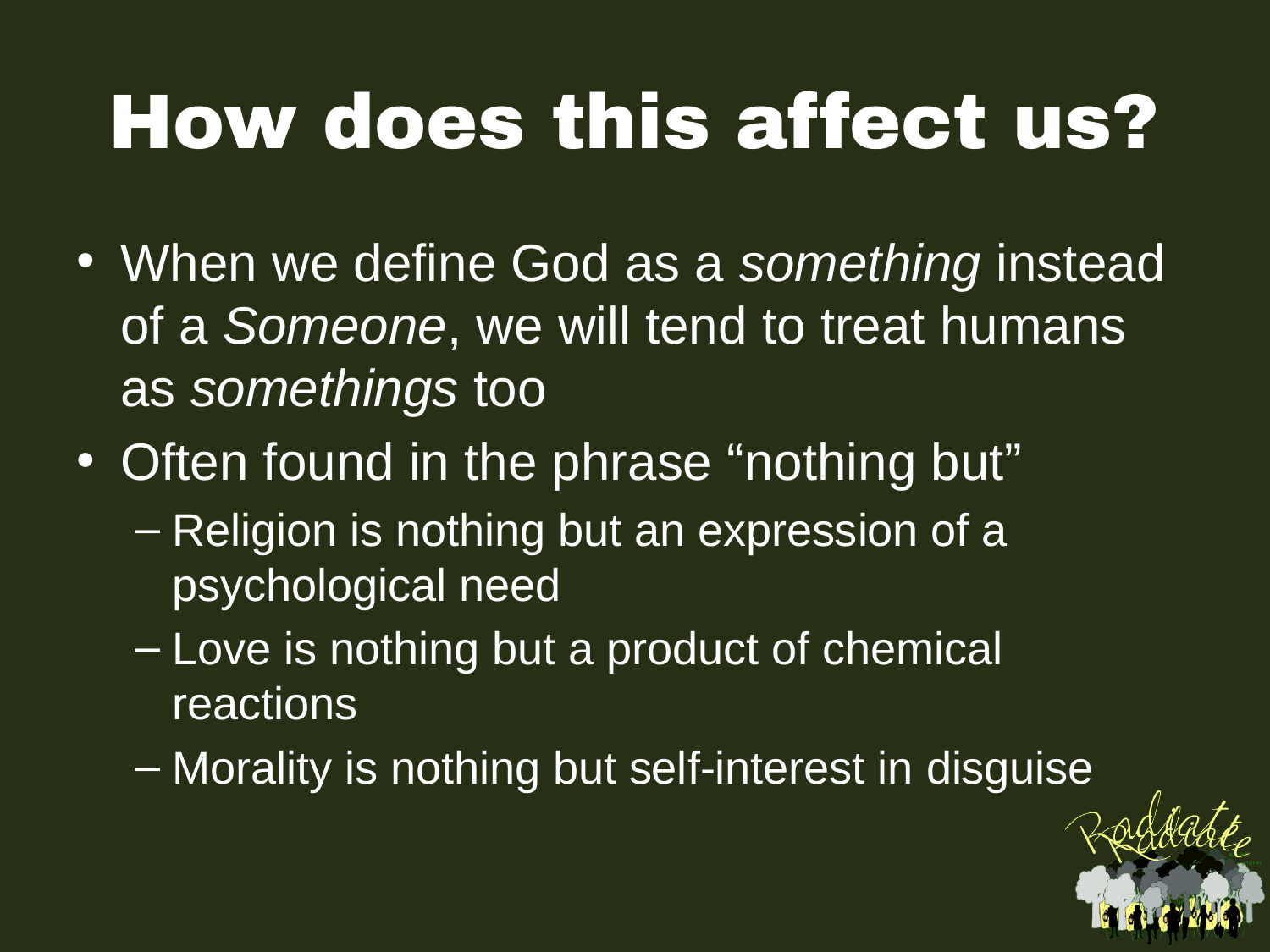

# How does this affect us?
When we define God as a something instead of a Someone, we will tend to treat humans as somethings too
Often found in the phrase “nothing but”
Religion is nothing but an expression of a psychological need
Love is nothing but a product of chemical reactions
Morality is nothing but self-interest in disguise